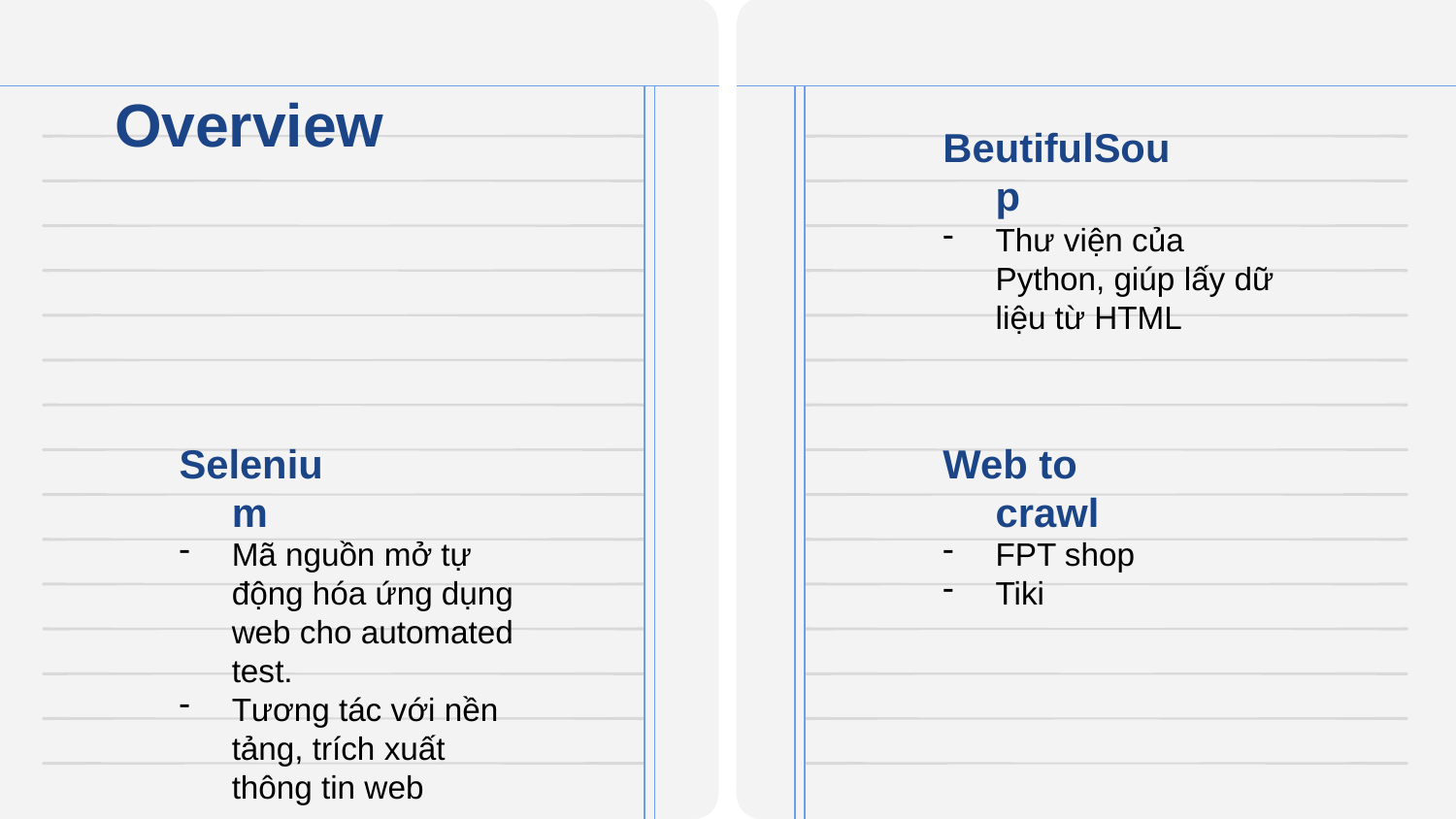

# Overview
BeutifulSoup
Thư viện của Python, giúp lấy dữ liệu từ HTML
Selenium
Web to crawl
Mã nguồn mở tự động hóa ứng dụng web cho automated test.
Tương tác với nền tảng, trích xuất thông tin web
FPT shop
Tiki